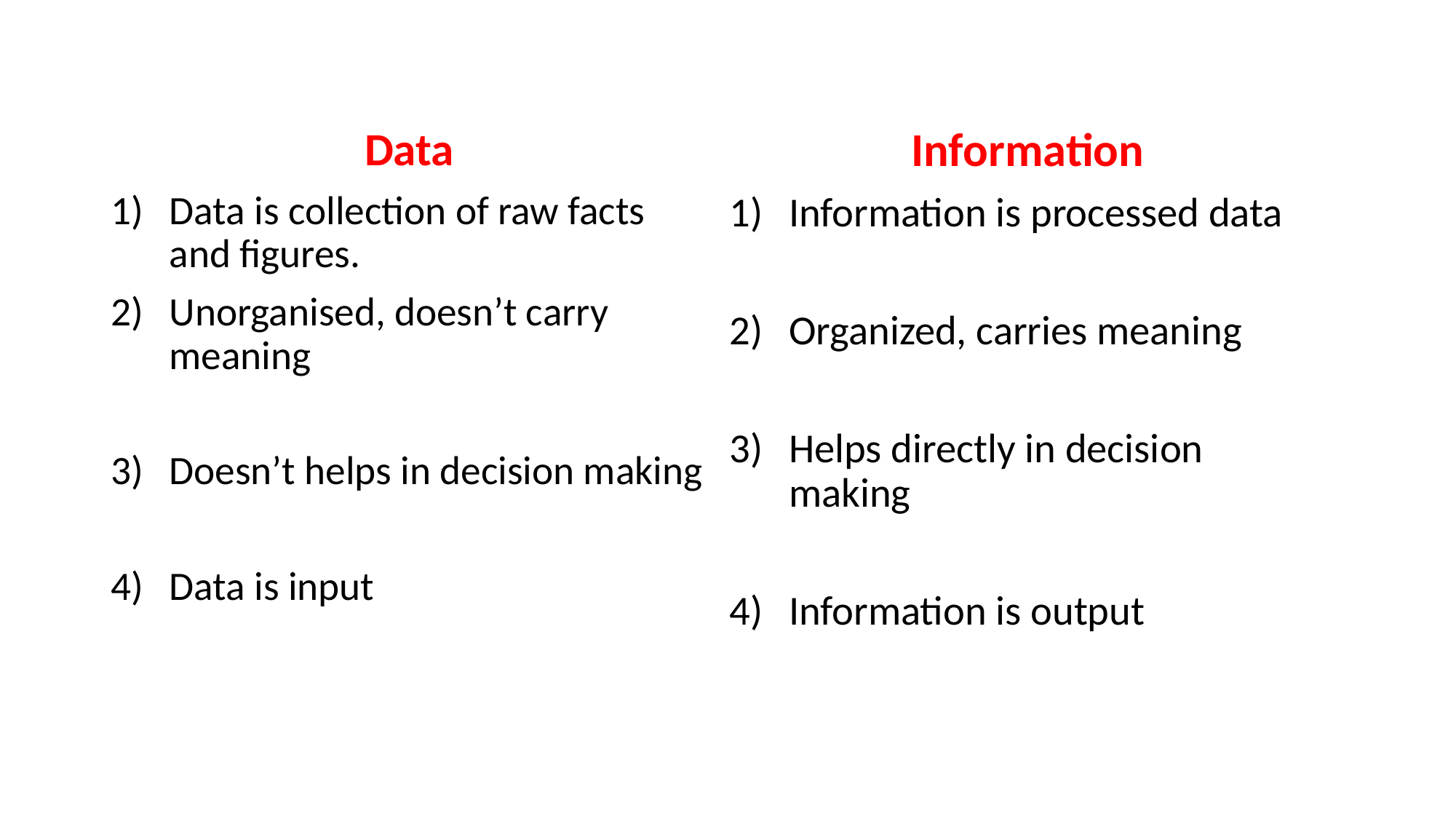

Data
Data is collection of raw facts and figures.
Unorganised, doesn’t carry meaning

Doesn’t helps in decision making

Data is input
Information
Information is processed data

Organized, carries meaning

Helps directly in decision making

Information is output